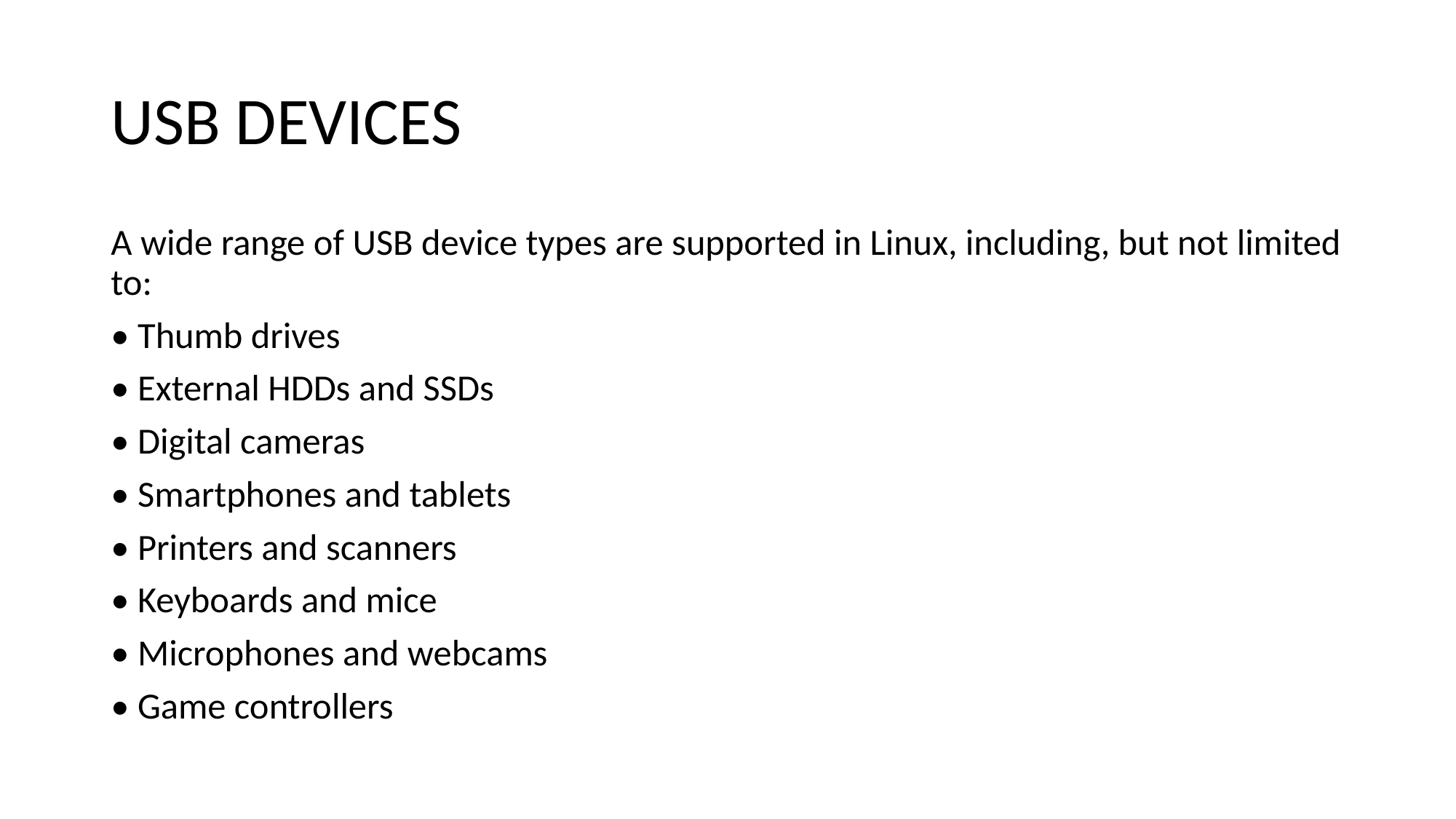

# USB DEVICES
A wide range of USB device types are supported in Linux, including, but not limited to:
• Thumb drives
• External HDDs and SSDs
• Digital cameras
• Smartphones and tablets
• Printers and scanners
• Keyboards and mice
• Microphones and webcams
• Game controllers